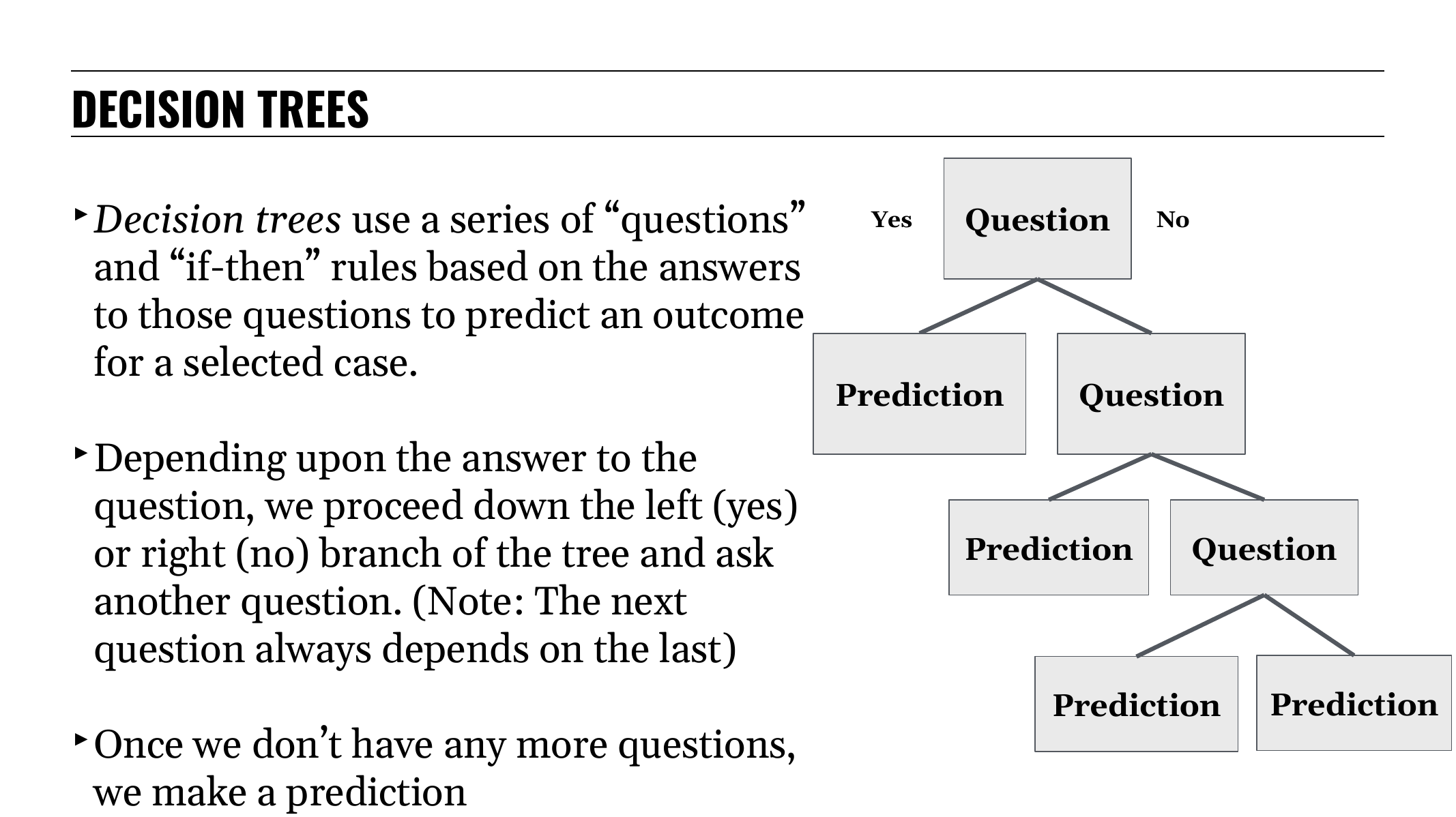

DECISION TREES

Decision trees use a series of “questions” and “if-then” rules based on the answers to those questions to predict an outcome for a selected case.

Depending upon the answer to the question, we proceed down the left (yes) or right (no) branch of the tree and ask another question. (Note: The next question always depends on the last)

Once we don’t have any more questions, we make a prediction
Question
Prediction
Question
Question
Prediction
Prediction
Prediction
No
Yes